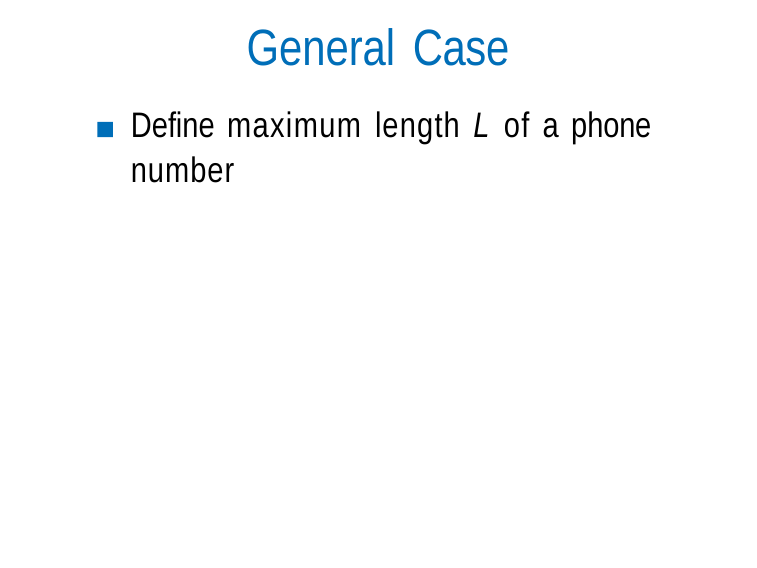

# General Case
Define maximum length L of a phone number